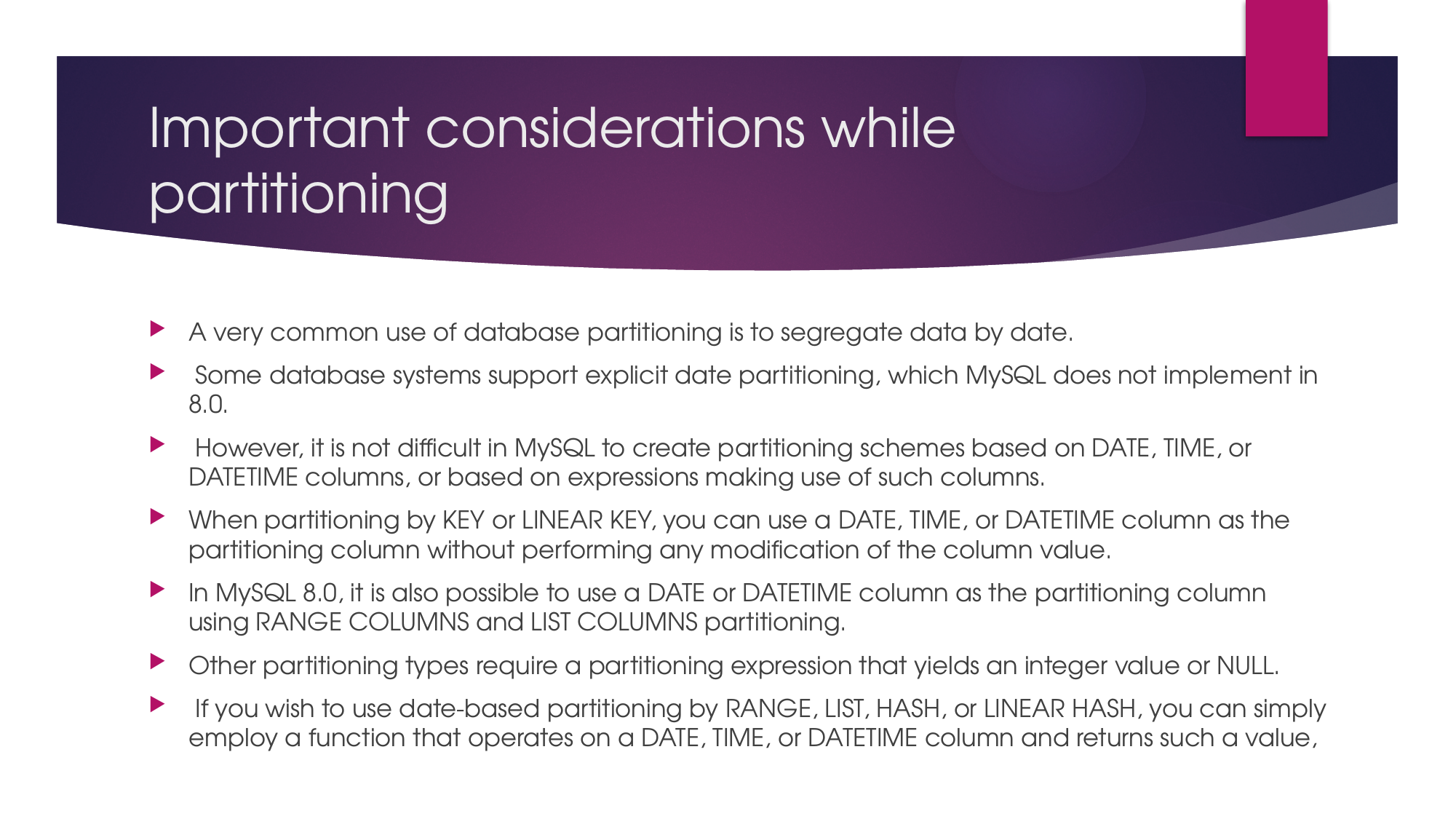

# Important considerations while partitioning
A very common use of database partitioning is to segregate data by date.
 Some database systems support explicit date partitioning, which MySQL does not implement in 8.0.
 However, it is not difficult in MySQL to create partitioning schemes based on DATE, TIME, or DATETIME columns, or based on expressions making use of such columns.
When partitioning by KEY or LINEAR KEY, you can use a DATE, TIME, or DATETIME column as the partitioning column without performing any modification of the column value.
In MySQL 8.0, it is also possible to use a DATE or DATETIME column as the partitioning column using RANGE COLUMNS and LIST COLUMNS partitioning.
Other partitioning types require a partitioning expression that yields an integer value or NULL.
 If you wish to use date-based partitioning by RANGE, LIST, HASH, or LINEAR HASH, you can simply employ a function that operates on a DATE, TIME, or DATETIME column and returns such a value,